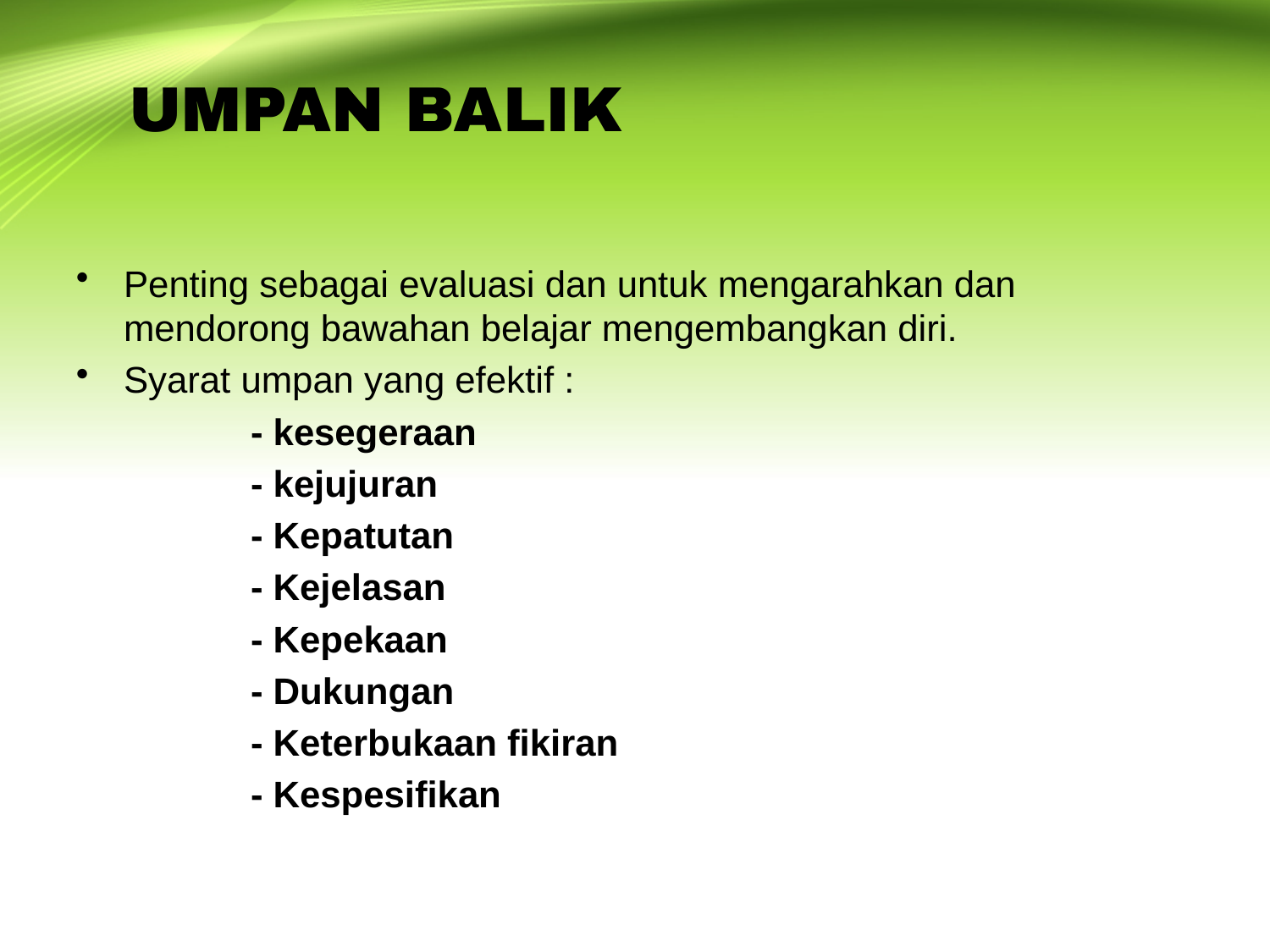

# UMPAN BALIK
Penting sebagai evaluasi dan untuk mengarahkan dan mendorong bawahan belajar mengembangkan diri.
Syarat umpan yang efektif :
		- kesegeraan
		- kejujuran
		- Kepatutan
		- Kejelasan
		- Kepekaan
		- Dukungan
		- Keterbukaan fikiran
		- Kespesifikan